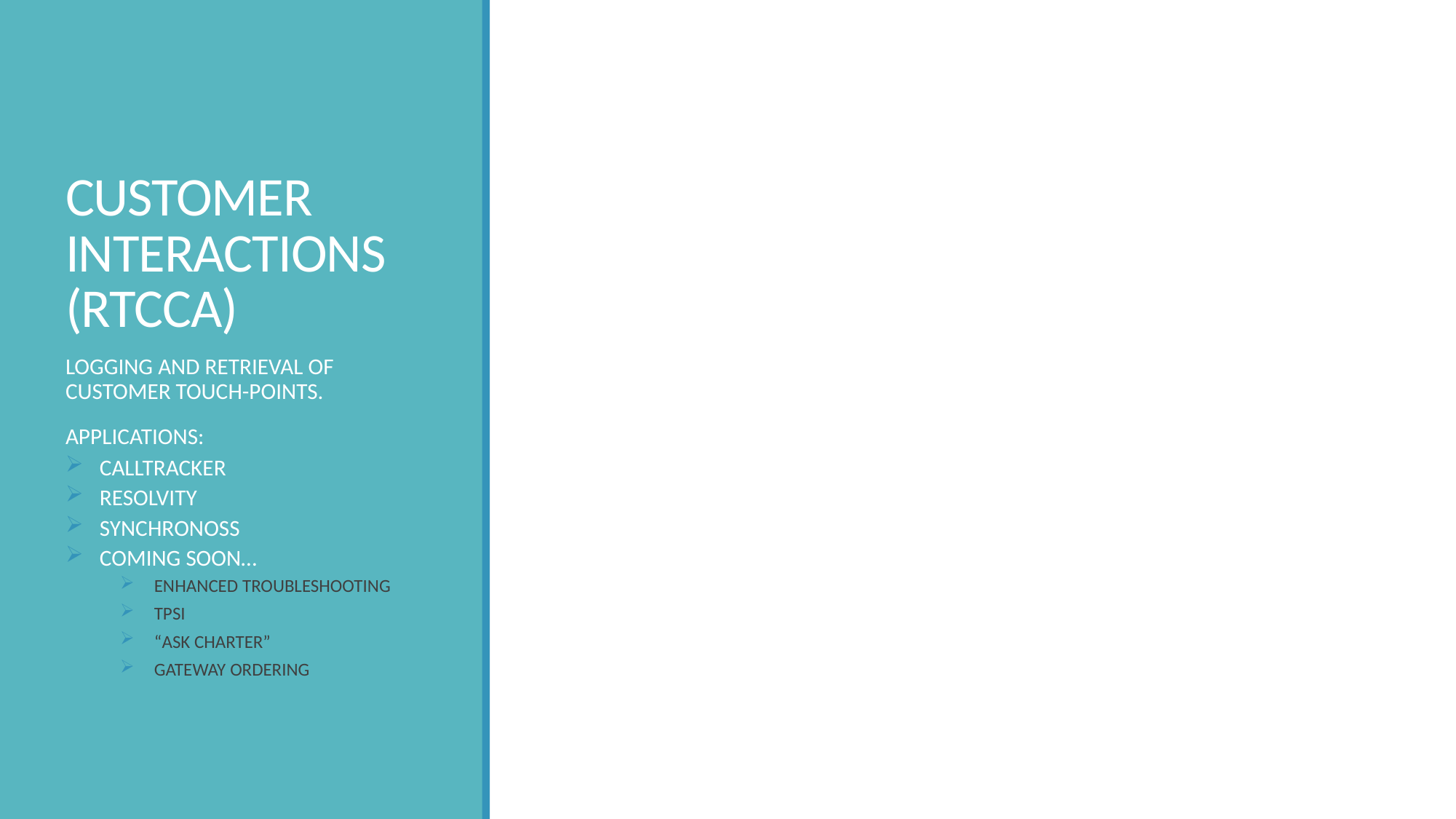

# Customer Interactions (rtcca)

Logging and retrieval of customer touch-points.
Applications:
Calltracker
Resolvity
Synchronoss
Coming Soon…
Enhanced Troubleshooting
TPSI
“Ask Charter”
Gateway Ordering